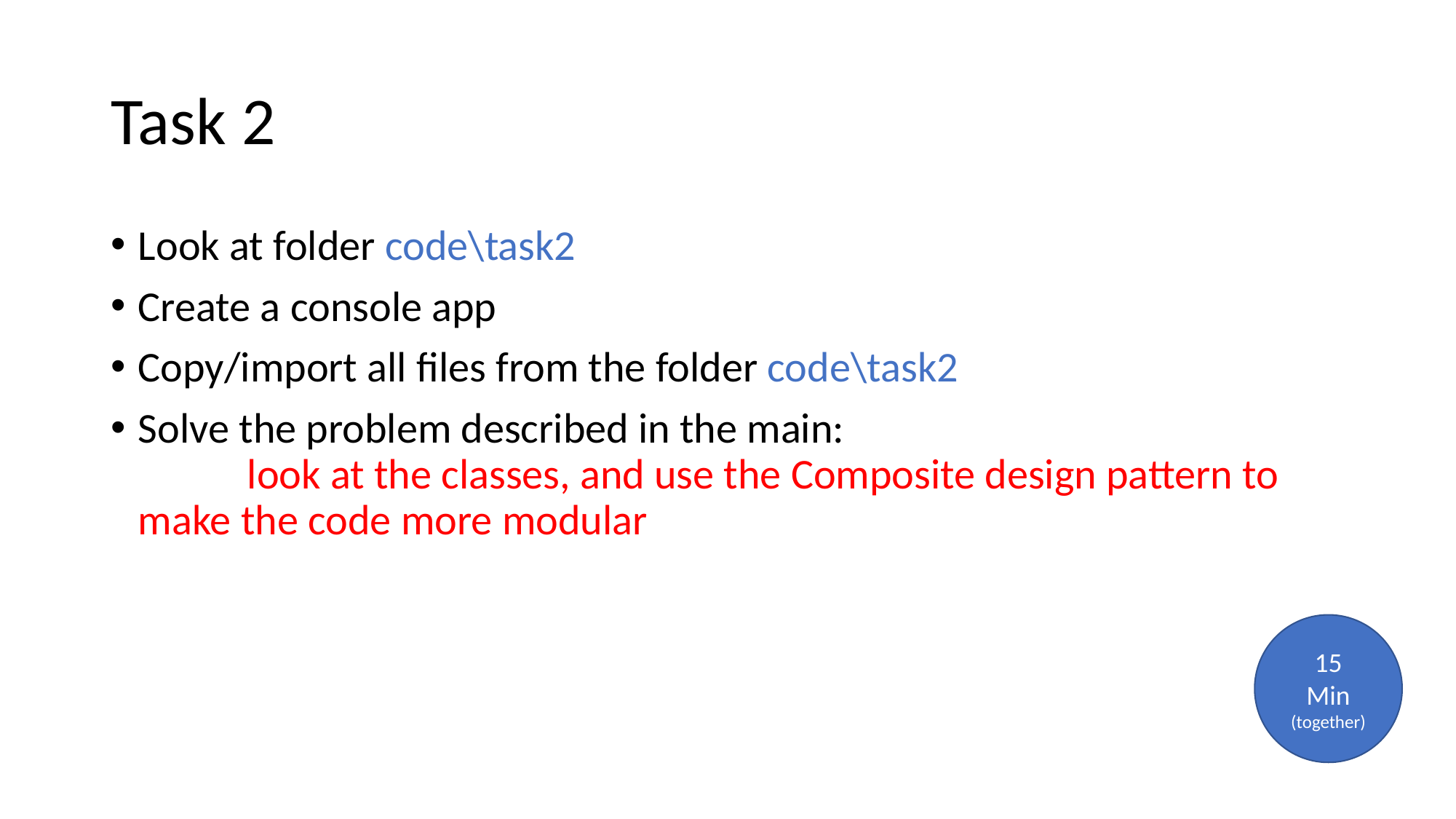

# Task 2
Look at folder code\task2
Create a console app
Copy/import all files from the folder code\task2
Solve the problem described in the main:
	look at the classes, and use the Composite design pattern to 	make the code more modular
15
Min
(together)